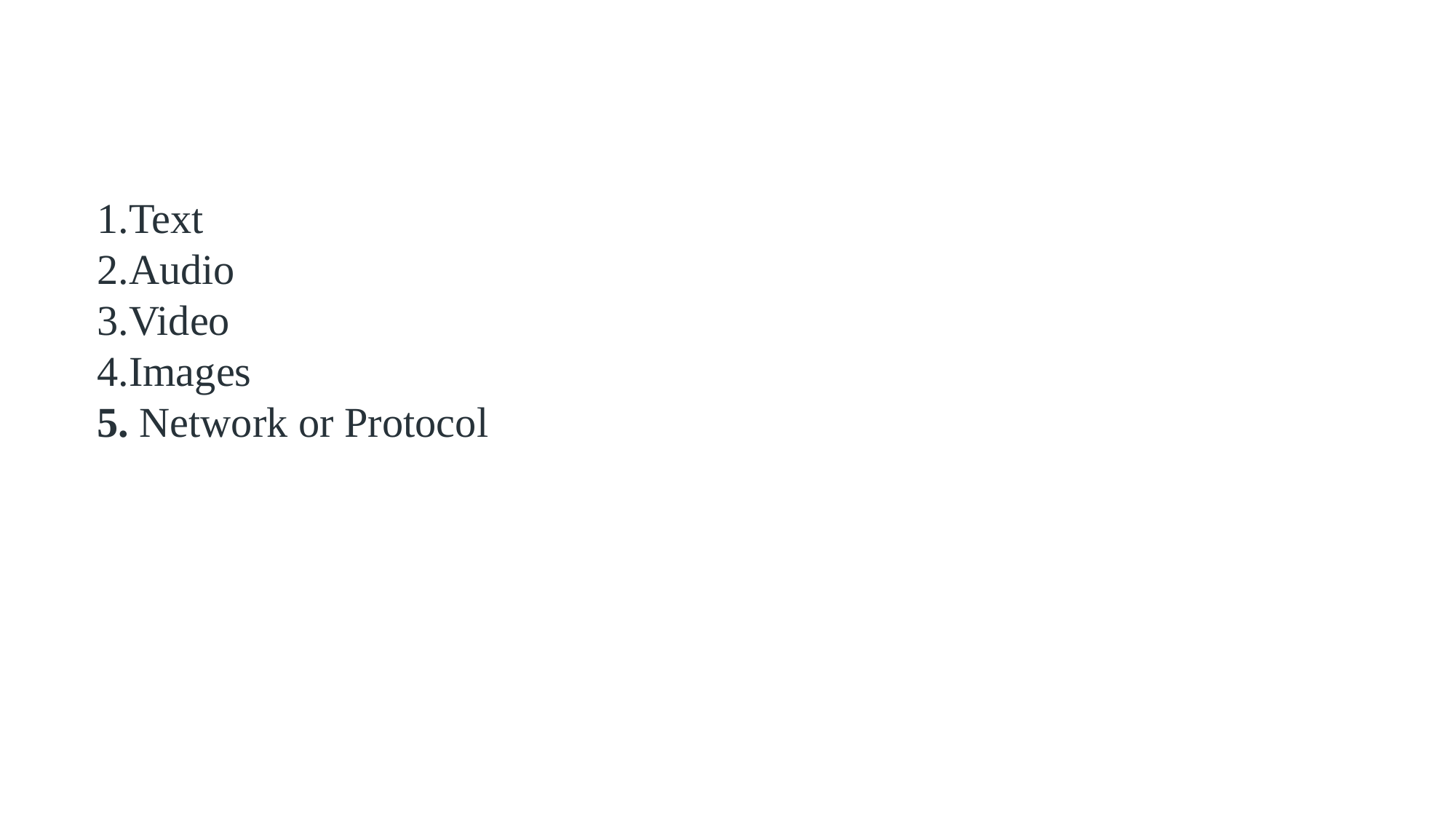

#
Text
Audio
Video
Images
5. Network or Protocol